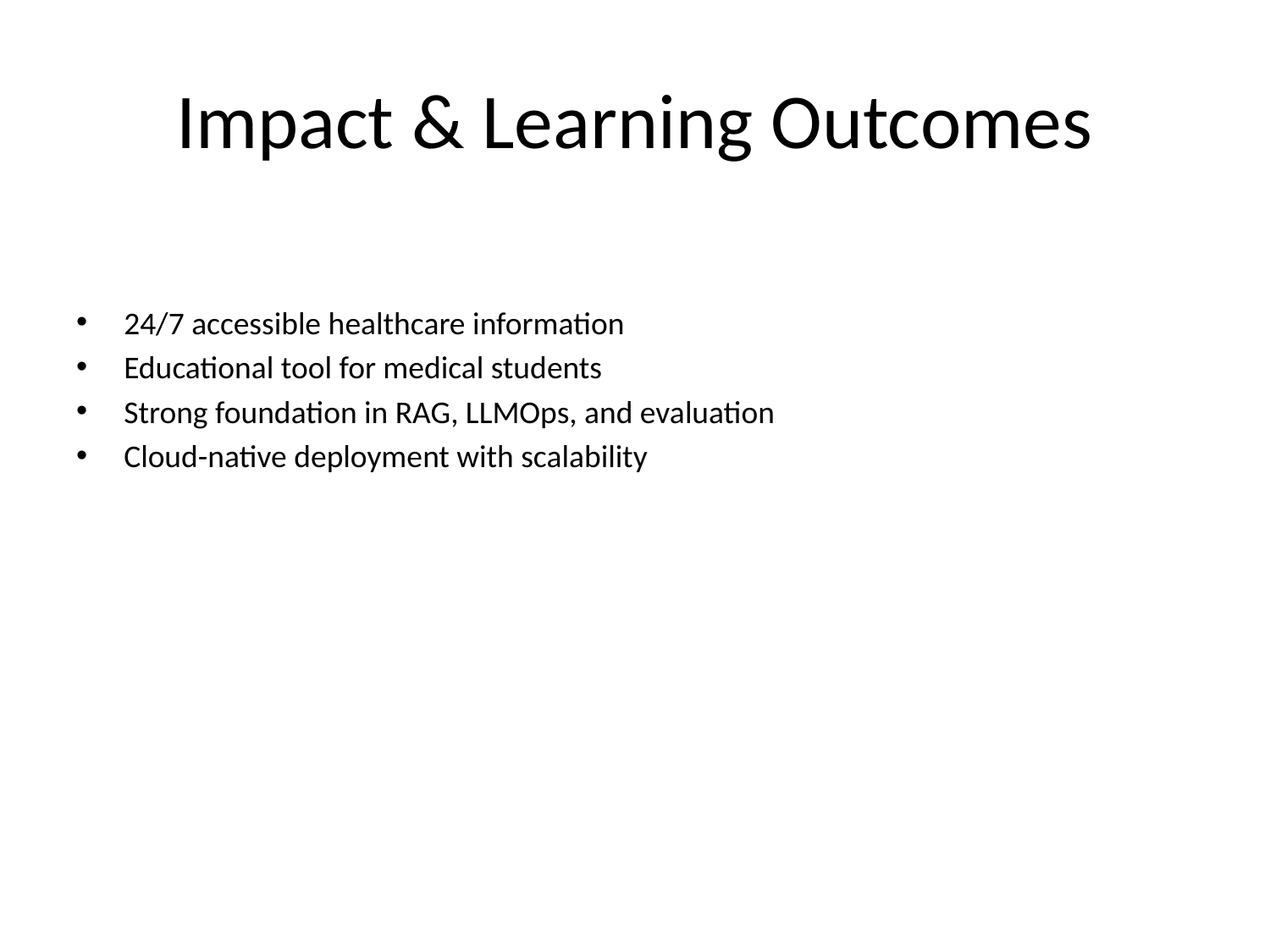

# Impact & Learning Outcomes

24/7 accessible healthcare information
Educational tool for medical students
Strong foundation in RAG, LLMOps, and evaluation
Cloud-native deployment with scalability